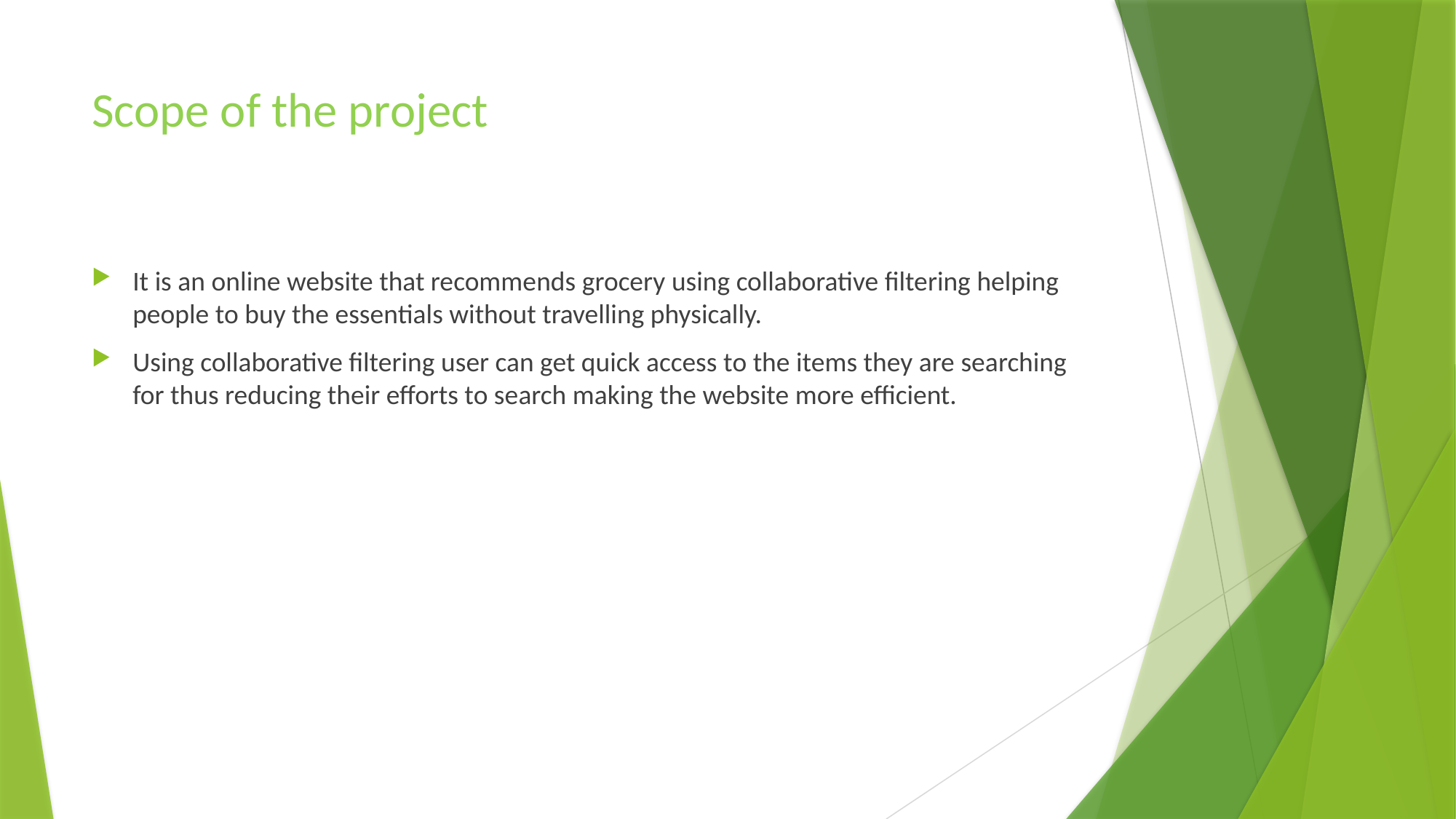

# Scope of the project
It is an online website that recommends grocery using collaborative filtering helping people to buy the essentials without travelling physically.
Using collaborative filtering user can get quick access to the items they are searching for thus reducing their efforts to search making the website more efficient.